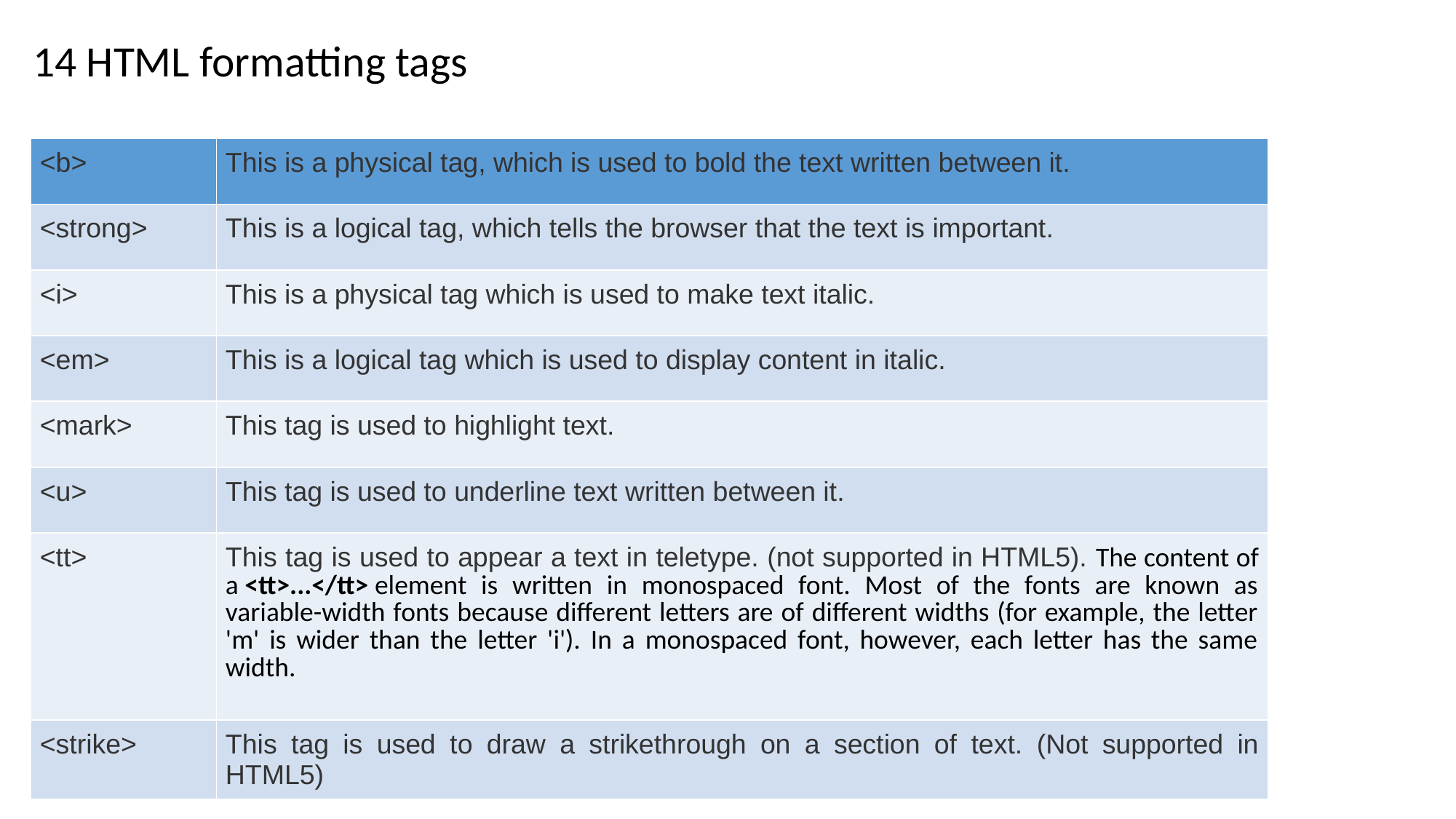

# 14 HTML formatting tags
| <b> | This is a physical tag, which is used to bold the text written between it. |
| --- | --- |
| <strong> | This is a logical tag, which tells the browser that the text is important. |
| <i> | This is a physical tag which is used to make text italic. |
| <em> | This is a logical tag which is used to display content in italic. |
| <mark> | This tag is used to highlight text. |
| <u> | This tag is used to underline text written between it. |
| <tt> | This tag is used to appear a text in teletype. (not supported in HTML5). The content of a <tt>...</tt> element is written in monospaced font. Most of the fonts are known as variable-width fonts because different letters are of different widths (for example, the letter 'm' is wider than the letter 'i'). In a monospaced font, however, each letter has the same width. |
| <strike> | This tag is used to draw a strikethrough on a section of text. (Not supported in HTML5) |